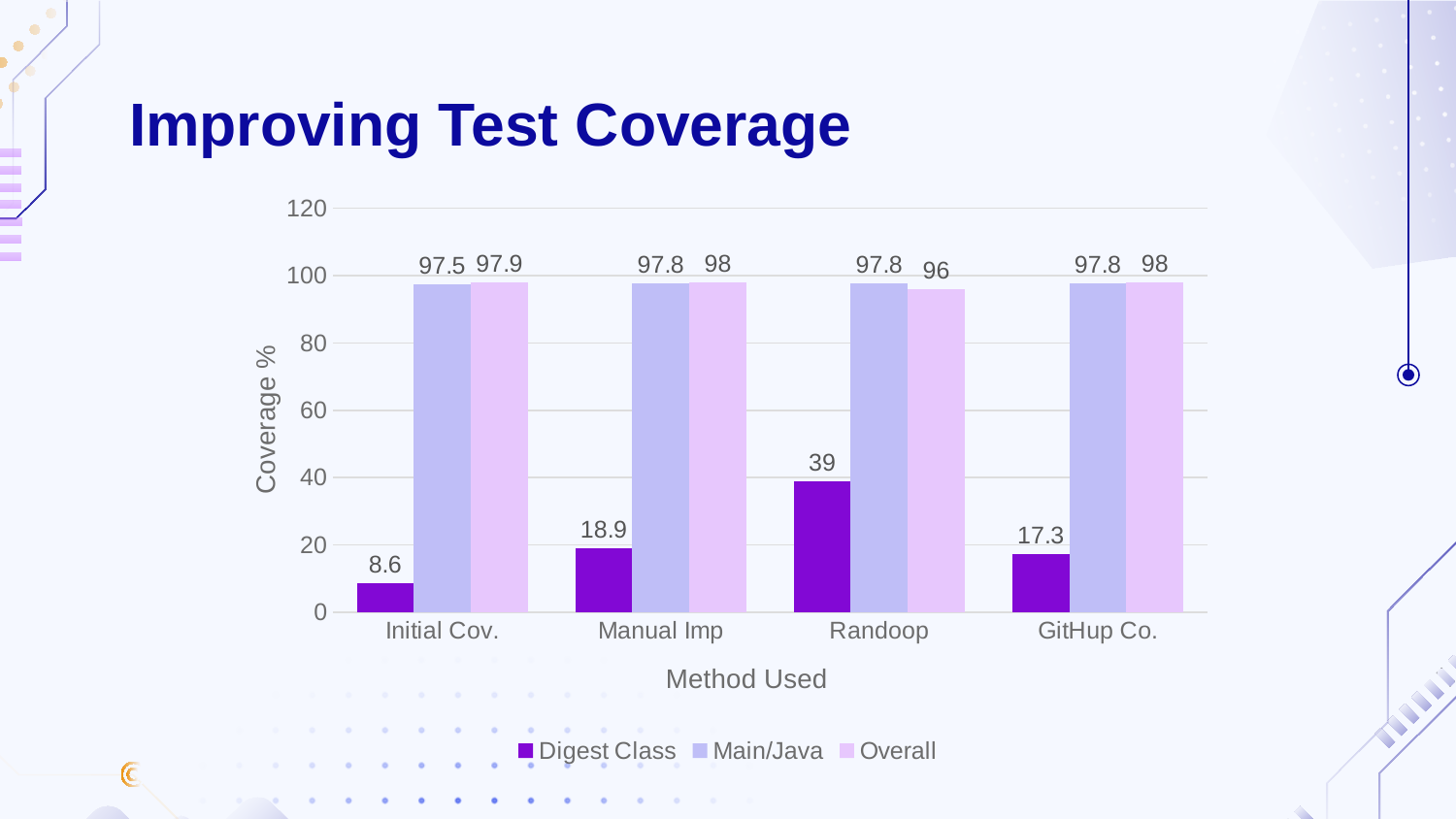

# Improving Test Coverage

### Chart

| Category | Digest Class | Main/Java | Overall |
|---|---|---|---|
| Initial Cov. | 8.6 | 97.5 | 97.9 |
| Manual Imp | 18.9 | 97.8 | 98.0 |
| Randoop | 39.0 | 97.8 | 96.0 |
| GitHup Co. | 17.3 | 97.8 | 98.0 |